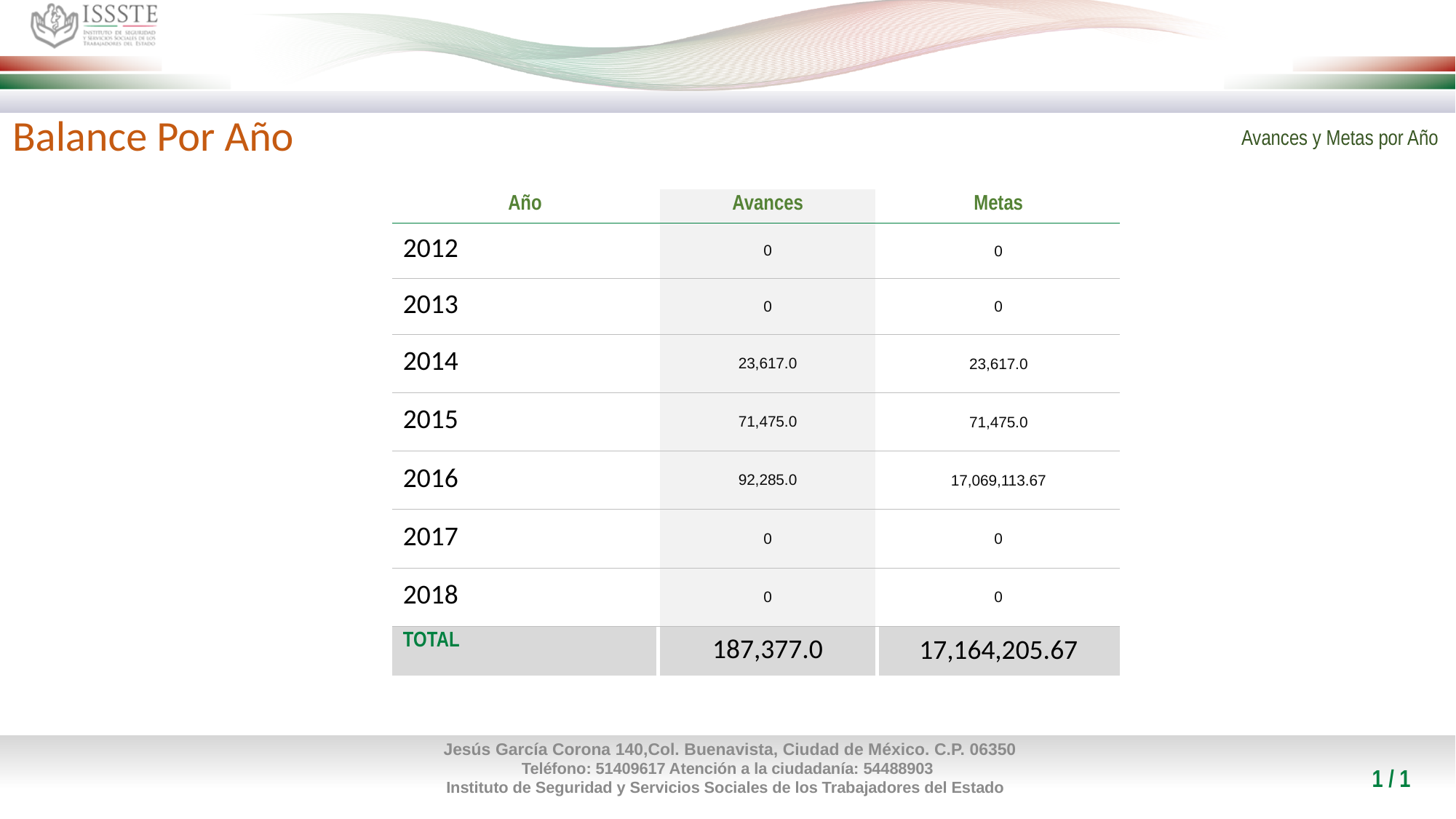

#
Avances y Metas por Año
Balance Por Año
| Año | Avances | Metas |
| --- | --- | --- |
| 2012 | 0 | 0 |
| 2013 | 0 | 0 |
| 2014 | 23,617.0 | 23,617.0 |
| 2015 | 71,475.0 | 71,475.0 |
| 2016 | 92,285.0 | 17,069,113.67 |
| 2017 | 0 | 0 |
| 2018 | 0 | 0 |
| TOTAL | 187,377.0 | 17,164,205.67 |
1 / 1